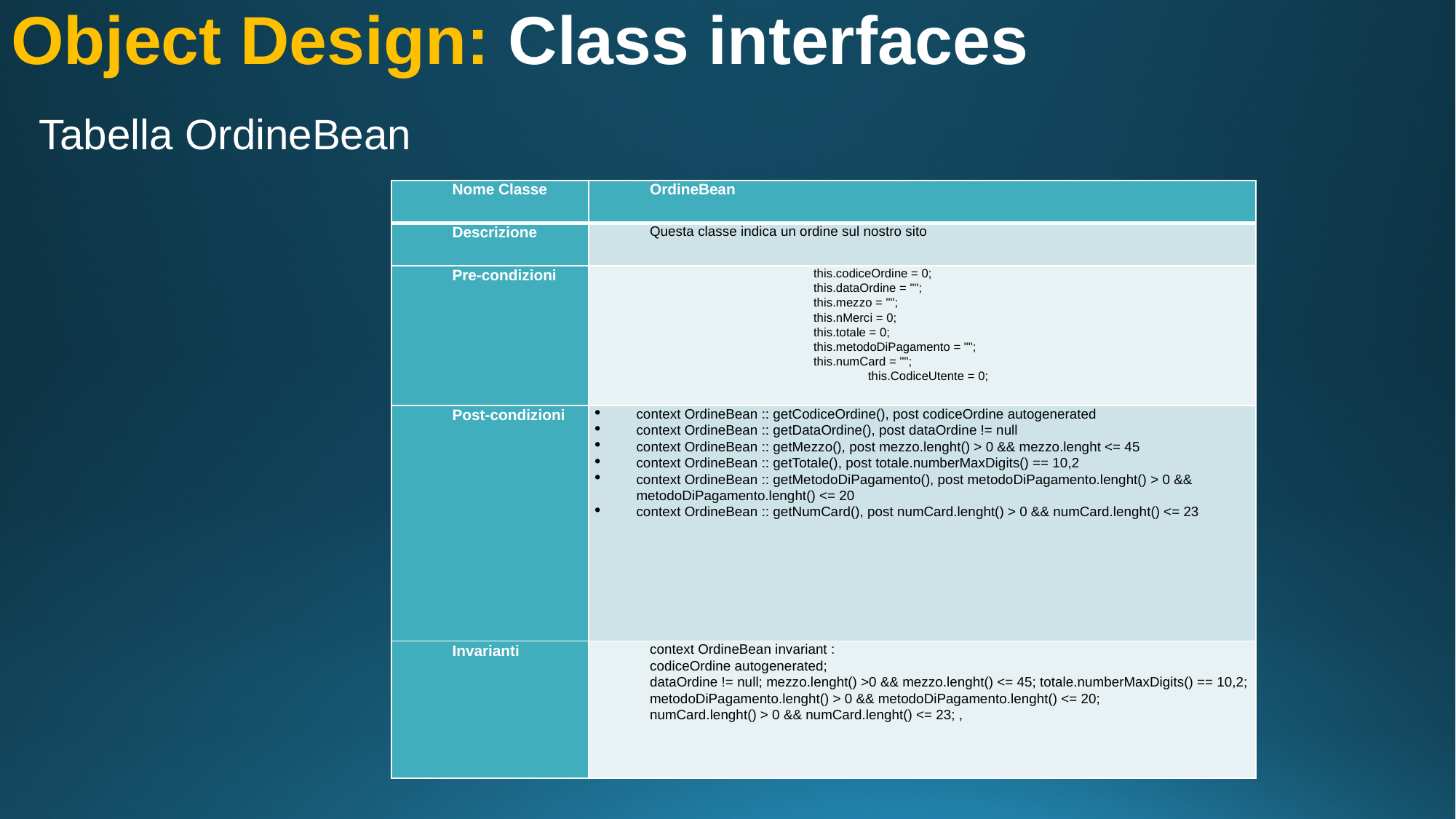

# Object Design: Class interfaces
Tabella OrdineBean

| Nome Classe | OrdineBean |
| --- | --- |
| Descrizione | Questa classe indica un ordine sul nostro sito |
| Pre-condizioni | this.codiceOrdine = 0; this.dataOrdine = ""; this.mezzo = ""; this.nMerci = 0; this.totale = 0; this.metodoDiPagamento = ""; this.numCard = ""; this.CodiceUtente = 0; |
| Post-condizioni | context OrdineBean :: getCodiceOrdine(), post codiceOrdine autogenerated context OrdineBean :: getDataOrdine(), post dataOrdine != null context OrdineBean :: getMezzo(), post mezzo.lenght() > 0 && mezzo.lenght <= 45 context OrdineBean :: getTotale(), post totale.numberMaxDigits() == 10,2 context OrdineBean :: getMetodoDiPagamento(), post metodoDiPagamento.lenght() > 0 && metodoDiPagamento.lenght() <= 20 context OrdineBean :: getNumCard(), post numCard.lenght() > 0 && numCard.lenght() <= 23 |
| Invarianti | context OrdineBean invariant : codiceOrdine autogenerated; dataOrdine != null; mezzo.lenght() >0 && mezzo.lenght() <= 45; totale.numberMaxDigits() == 10,2; metodoDiPagamento.lenght() > 0 && metodoDiPagamento.lenght() <= 20; numCard.lenght() > 0 && numCard.lenght() <= 23; , |